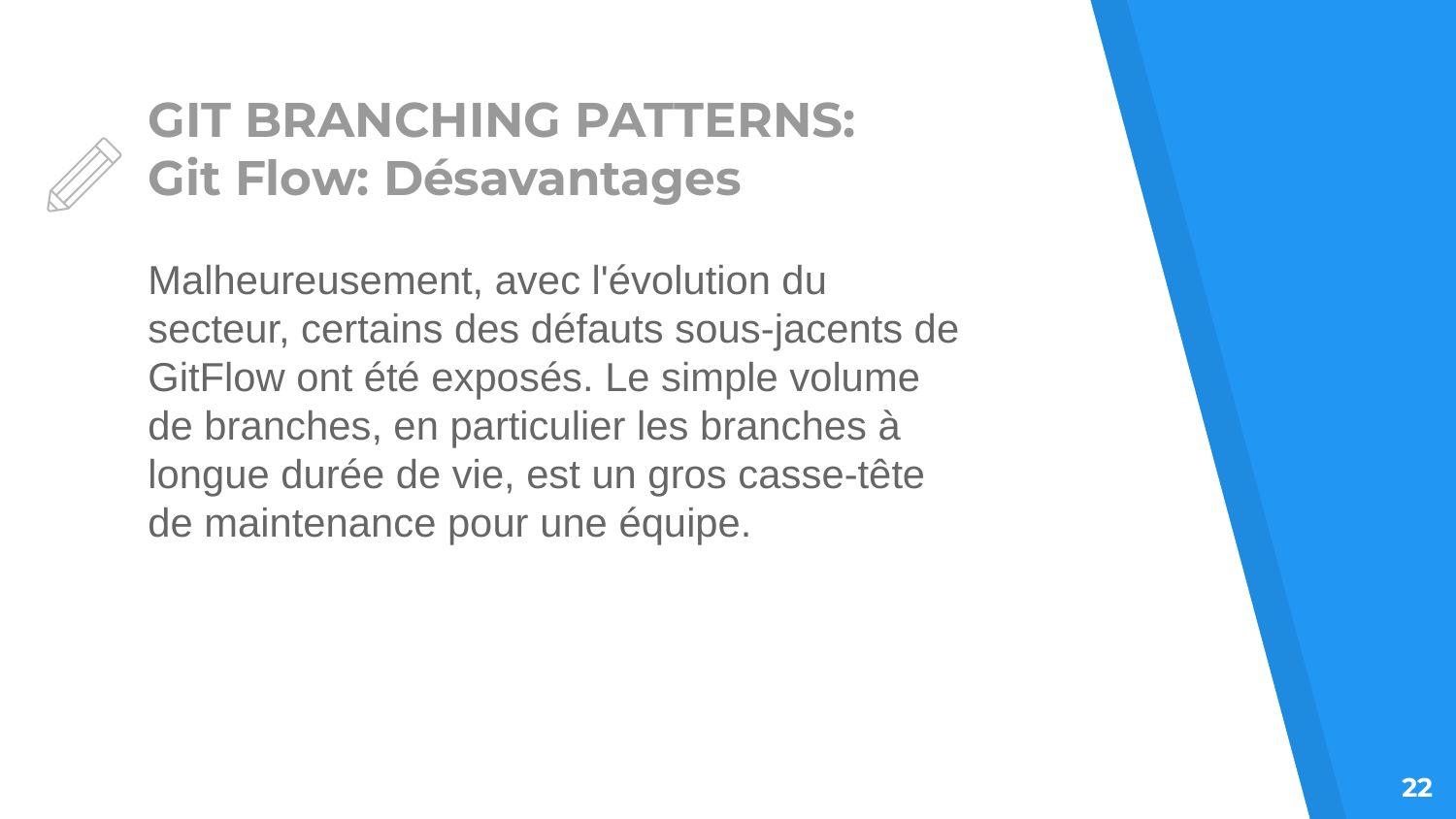

# GIT BRANCHING PATTERNS:
Git Flow: Désavantages
Malheureusement, avec l'évolution du secteur, certains des défauts sous-jacents de GitFlow ont été exposés. Le simple volume de branches, en particulier les branches à longue durée de vie, est un gros casse-tête de maintenance pour une équipe.

22